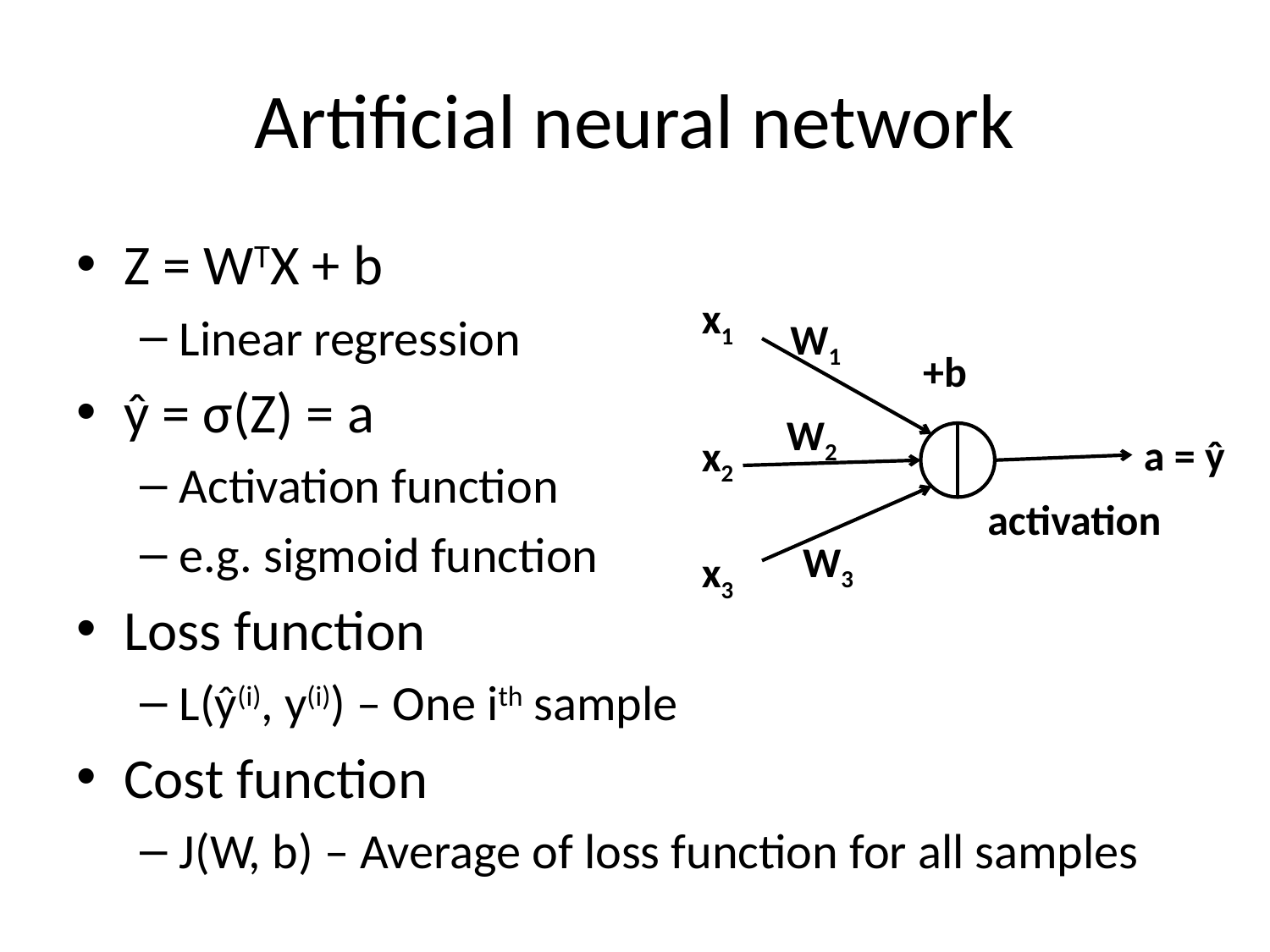

# Artificial neural network
Z = WTX + b
Linear regression
ŷ = σ(Z) = a
Activation function
e.g. sigmoid function
Loss function
L(ŷ(i), y(i)) – One ith sample
Cost function
J(W, b) – Average of loss function for all samples

x1
W1
+b
W2
a = ŷ
x2

activation
W3
x3